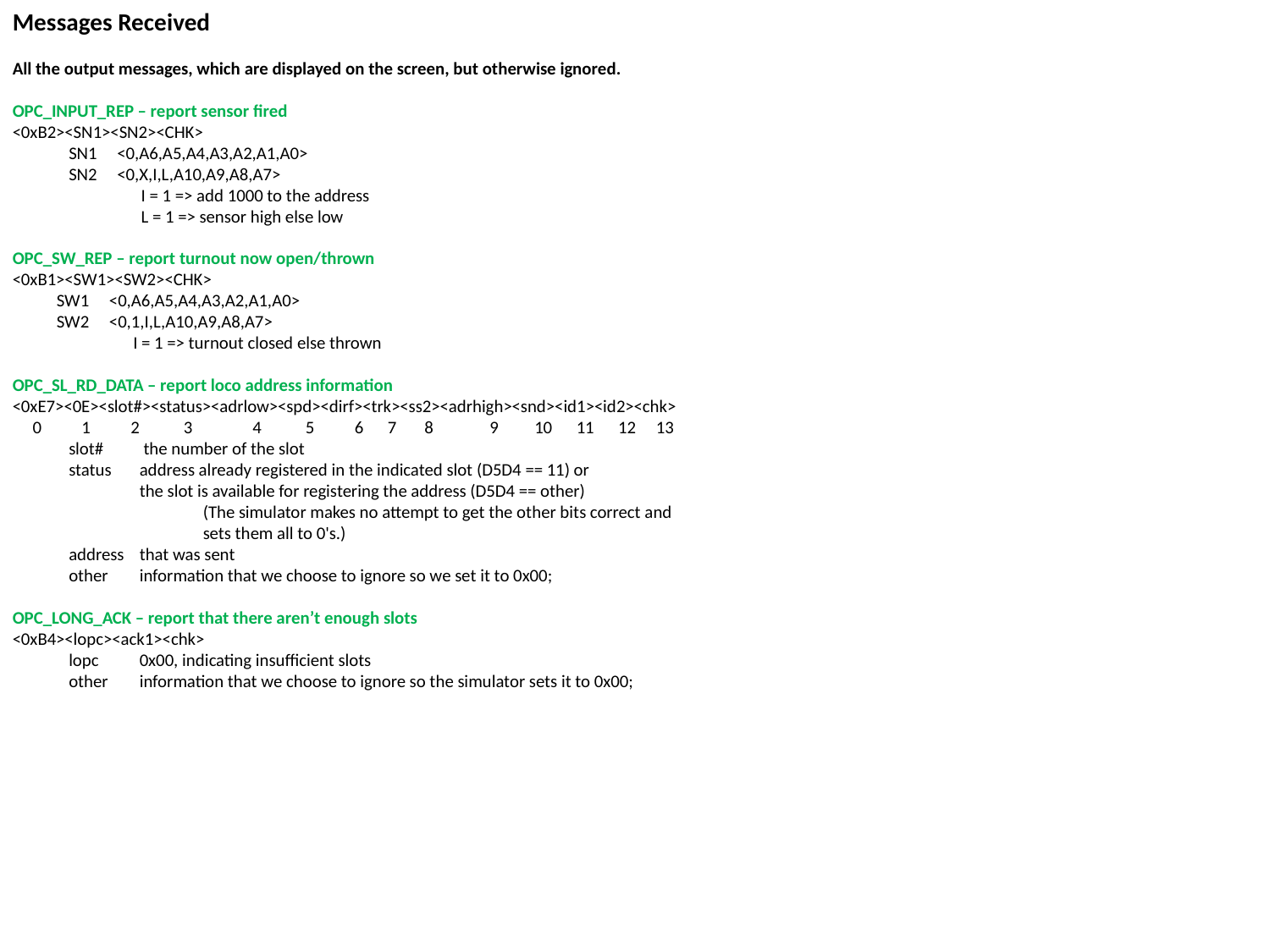

Messages Received

All the output messages, which are displayed on the screen, but otherwise ignored.

OPC_INPUT_REP – report sensor fired
<0xB2><SN1><SN2><CHK>
              SN1     <0,A6,A5,A4,A3,A2,A1,A0>
              SN2     <0,X,I,L,A10,A9,A8,A7>
                                I = 1 => add 1000 to the address
                                L = 1 => sensor high else low

OPC_SW_REP – report turnout now open/thrown
<0xB1><SW1><SW2><CHK>
           SW1     <0,A6,A5,A4,A3,A2,A1,A0>
           SW2     <0,1,I,L,A10,A9,A8,A7>
                              I = 1 => turnout closed else thrown

OPC_SL_RD_DATA – report loco address information
<0xE7><0E><slot#><status><adrlow><spd><dirf><trk><ss2><adrhigh><snd><id1><id2><chk>
     0          1          2           3               4           5          6      7       8              9         10      11      12     13
              slot#	 the number of the slot
              status	address already registered in the indicated slot (D5D4 == 11) or
the slot is available for registering the address (D5D4 == other)
	(The simulator makes no attempt to get the other bits correct and
	sets them all to 0's.)
              address	that was sent
              other	information that we choose to ignore so we set it to 0x00;

OPC_LONG_ACK – report that there aren’t enough slots
<0xB4><lopc><ack1><chk>
              lopc	0x00, indicating insufficient slots
              other	information that we choose to ignore so the simulator sets it to 0x00;